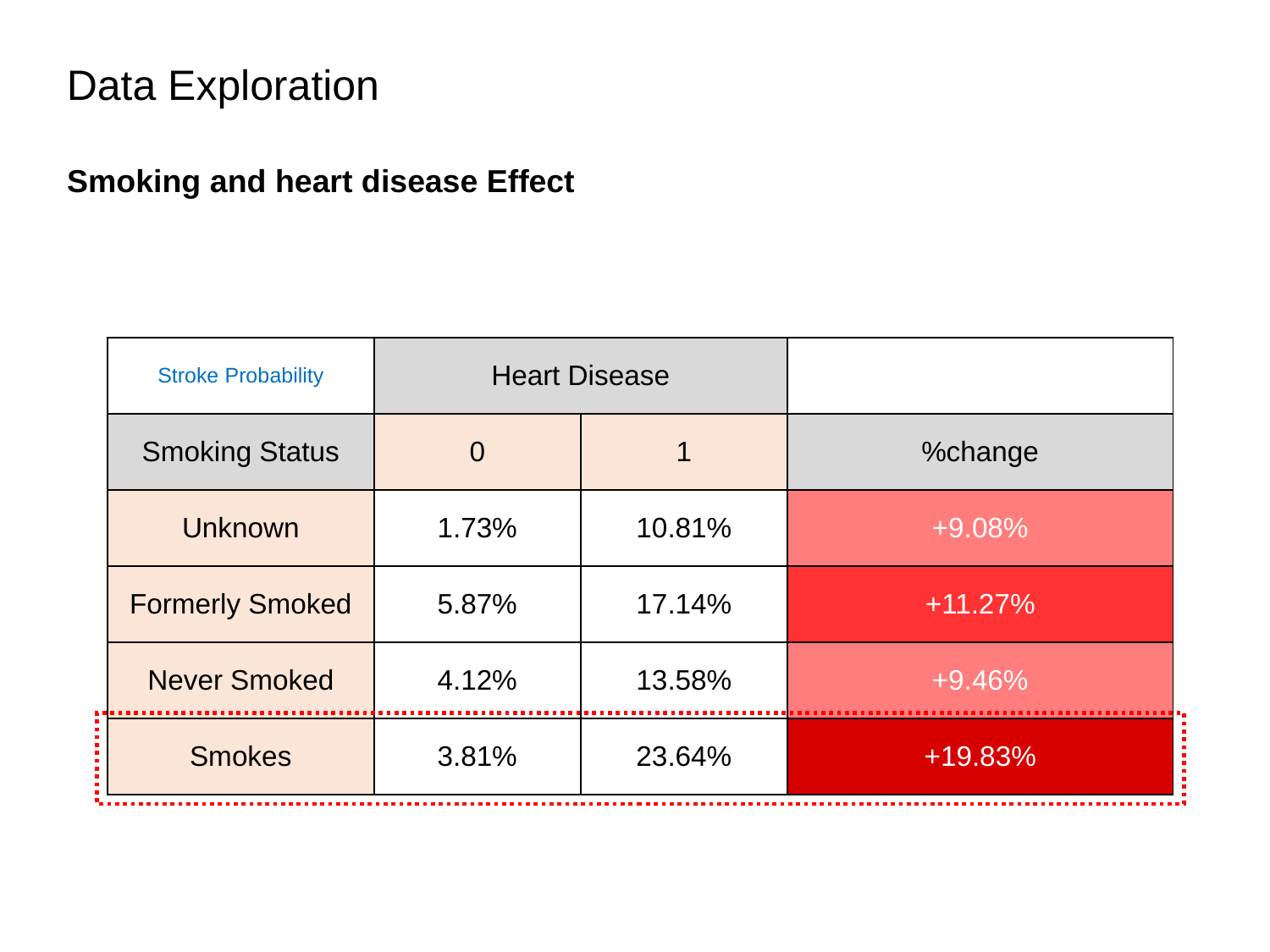

Data Exploration
Smoking and heart disease Effect
| Stroke Probability | Heart Disease |  |  |
| --- | --- | --- | --- |
| Smoking Status | 0 | 1 | %change |
| Unknown | 1.73% | 10.81% | +9.08% |
| Formerly Smoked | 5.87% | 17.14% | +11.27% |
| Never Smoked | 4.12% | 13.58% | +9.46% |
| Smokes | 3.81% | 23.64% | +19.83% |